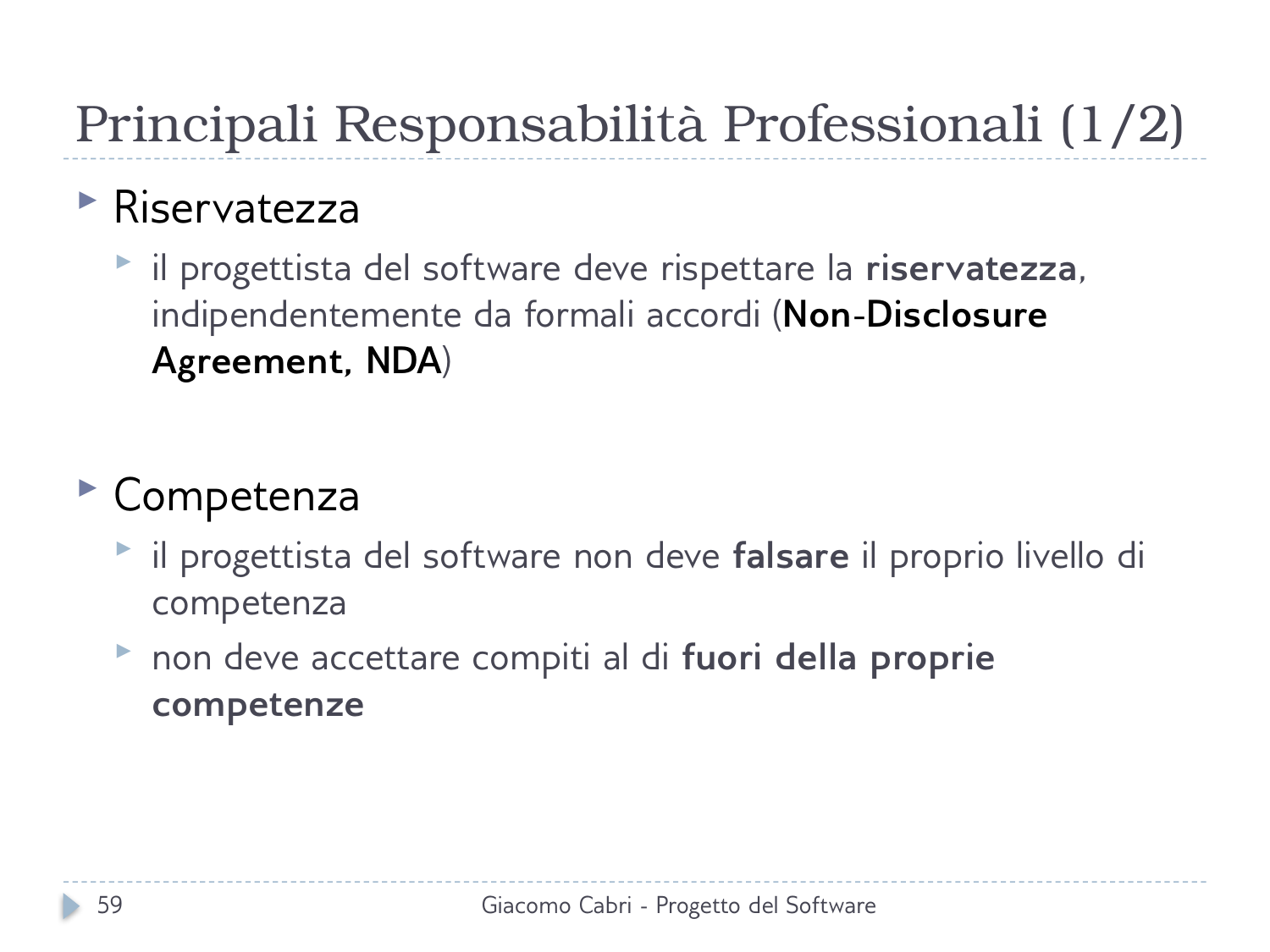

# Principali Responsabilità Professionali (1/2)
Riservatezza
il progettista del software deve rispettare la riservatezza, indipendentemente da formali accordi (Non-Disclosure Agreement, NDA)

Competenza
il progettista del software non deve falsare il proprio livello di competenza
non deve accettare compiti al di fuori della proprie competenze
59
Giacomo Cabri - Progetto del Software